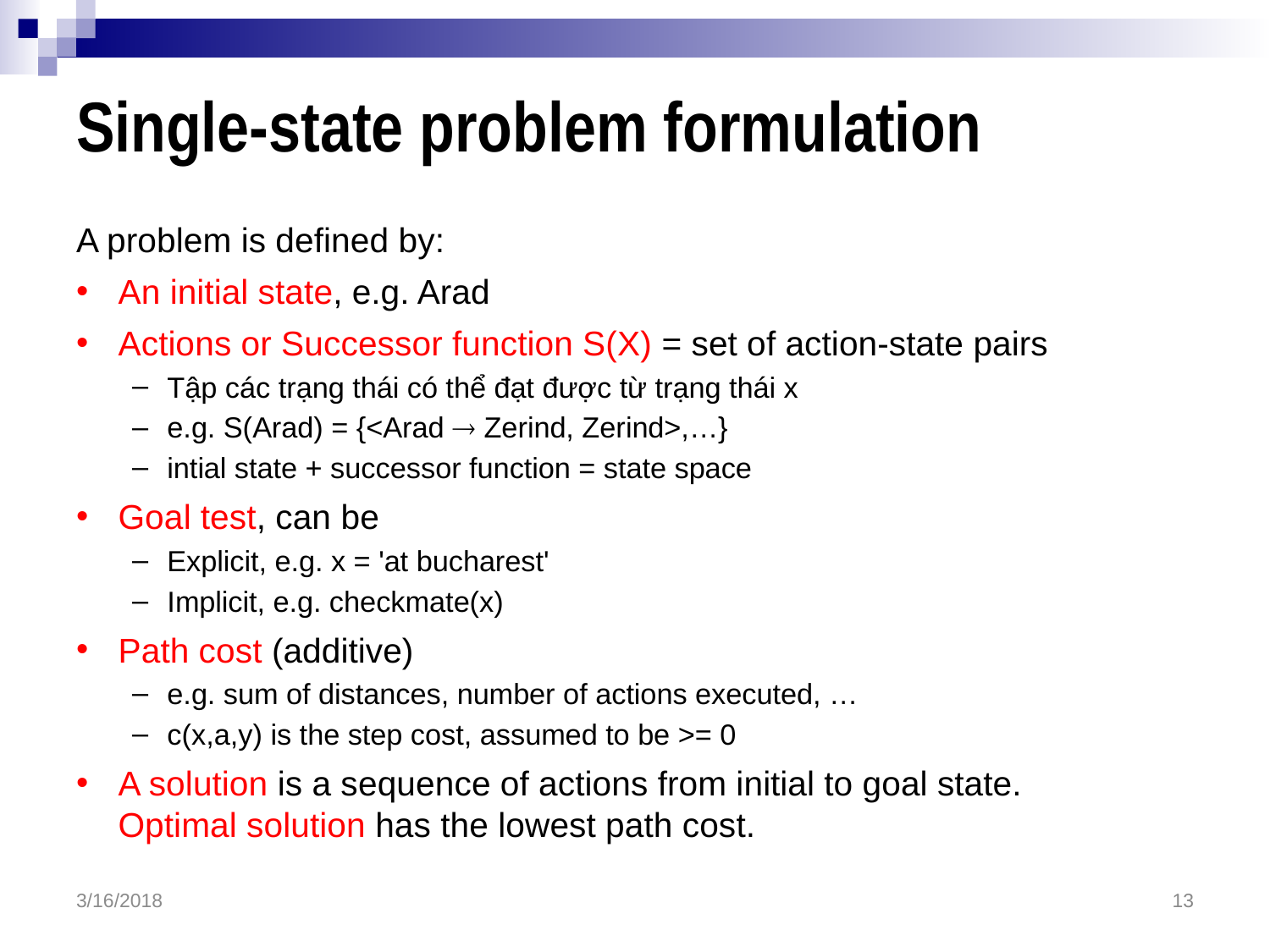

# Single-state problem formulation
A problem is defined by:
An initial state, e.g. Arad
Actions or Successor function S(X) = set of action-state pairs
Tập các trạng thái có thể đạt được từ trạng thái x
e.g. S(Arad) = {<Arad → Zerind, Zerind>,…}
intial state + successor function = state space
Goal test, can be
Explicit, e.g. x = 'at bucharest'
Implicit, e.g. checkmate(x)
Path cost (additive)
e.g. sum of distances, number of actions executed, …
c(x,a,y) is the step cost, assumed to be >= 0
A solution is a sequence of actions from initial to goal state.
Optimal solution has the lowest path cost.
3/16/2018
13